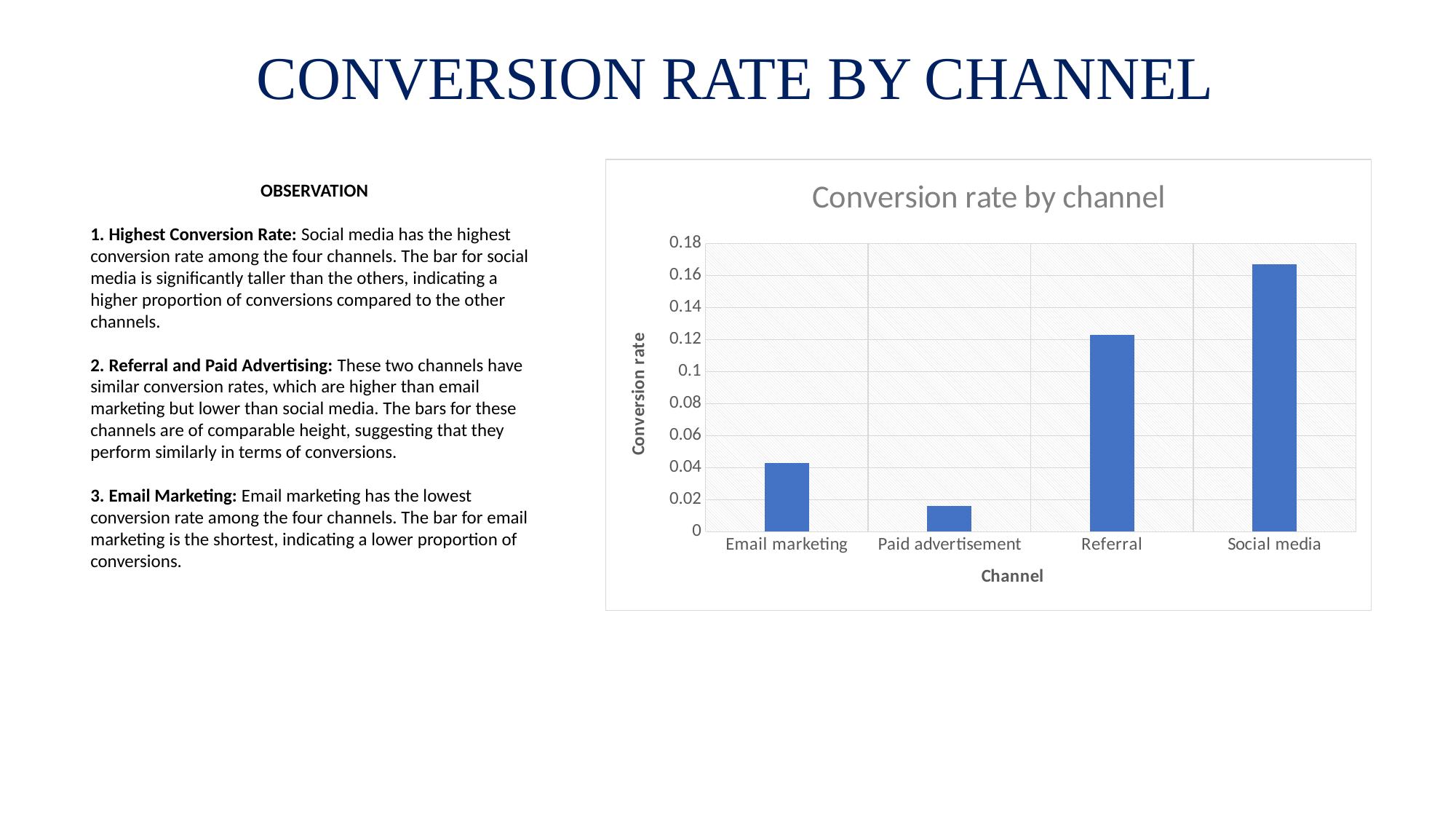

CONVERSION RATE BY CHANNEL

### Chart: Conversion rate by channel

| Category | Series 1 |
|---|---|
| Email marketing | 0.043 |
| Paid advertisement | 0.016 |
| Referral | 0.123 |
| Social media | 0.167 |
OBSERVATION

 Highest Conversion Rate: Social media has the highest conversion rate among the four channels. The bar for social media is significantly taller than the others, indicating a higher proportion of conversions compared to the other channels.

 Referral and Paid Advertising: These two channels have similar conversion rates, which are higher than email marketing but lower than social media. The bars for these channels are of comparable height, suggesting that they perform similarly in terms of conversions.

 Email Marketing: Email marketing has the lowest conversion rate among the four channels. The bar for email marketing is the shortest, indicating a lower proportion of conversions.